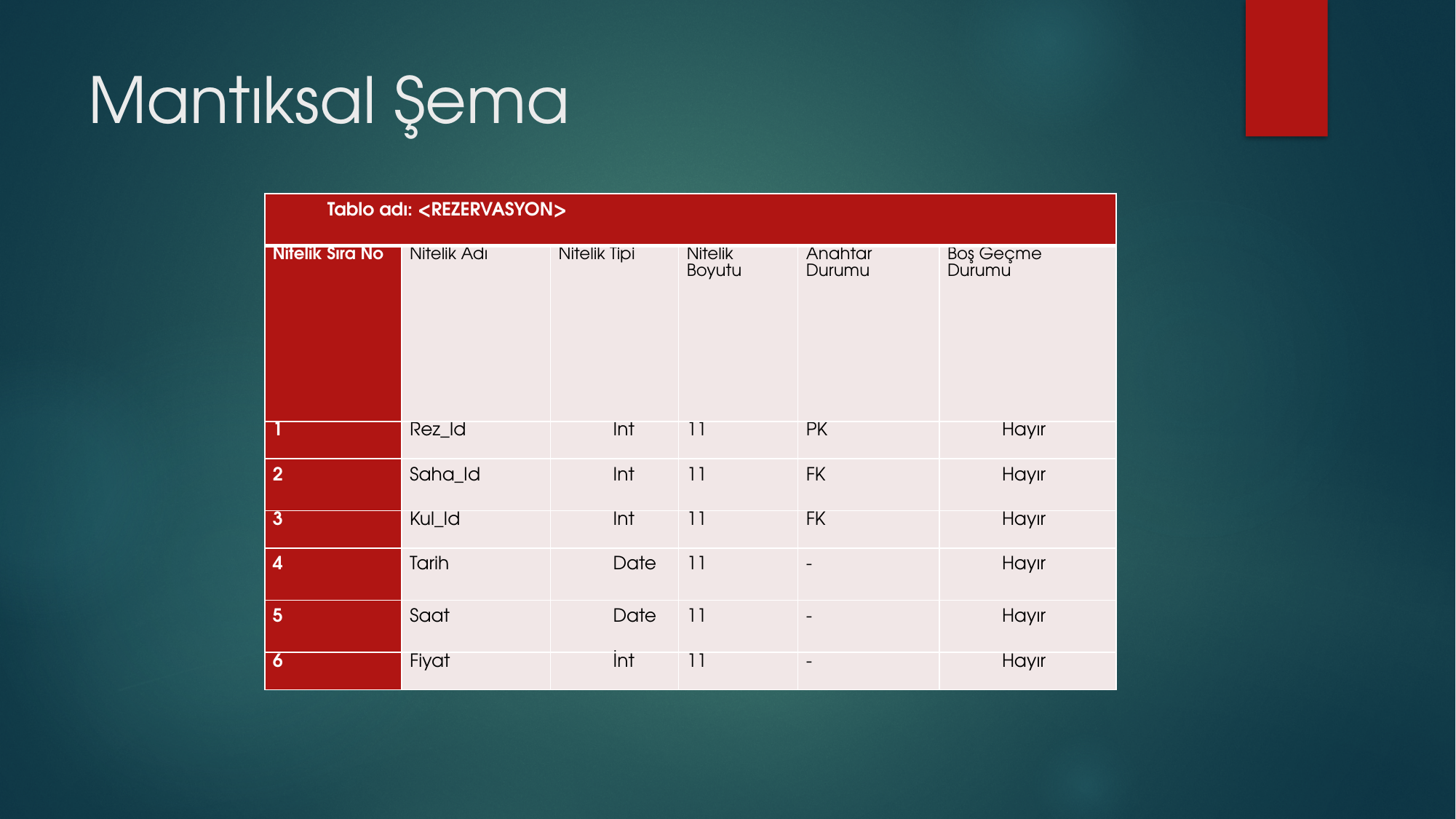

# Mantıksal Şema
| Tablo adı: <REZERVASYON> |  |  |  |  |  |
| --- | --- | --- | --- | --- | --- |
| Nitelik Sıra No | Nitelik Adı | Nitelik Tipi | Nitelik Boyutu | Anahtar Durumu | Boş Geçme Durumu |
| 1 | Rez\_Id | Int | 11 | PK | Hayır |
| 2 | Saha\_Id | Int | 11 | FK | Hayır |
| 3 | Kul\_Id | Int | 11 | FK | Hayır |
| 4 | Tarih | Date | 11 | - | Hayır |
| 5 | Saat | Date | 11 | - | Hayır |
| 6 | Fiyat | İnt | 11 | - | Hayır |